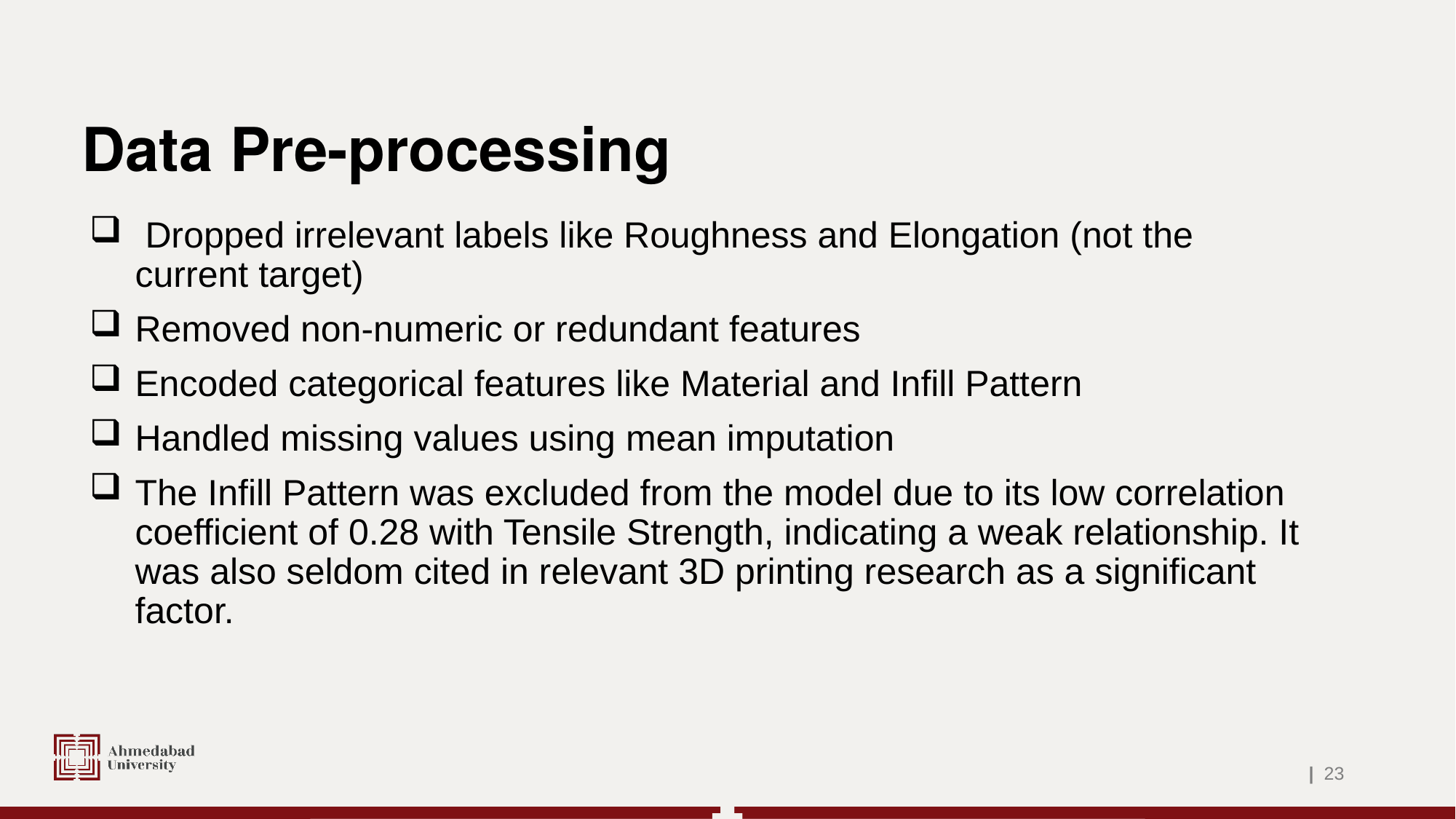

# Data Pre-processing
 Dropped irrelevant labels like Roughness and Elongation (not the current target)
Removed non-numeric or redundant features
Encoded categorical features like Material and Infill Pattern
Handled missing values using mean imputation
The Infill Pattern was excluded from the model due to its low correlation coefficient of 0.28 with Tensile Strength, indicating a weak relationship. It was also seldom cited in relevant 3D printing research as a significant factor.
|  23